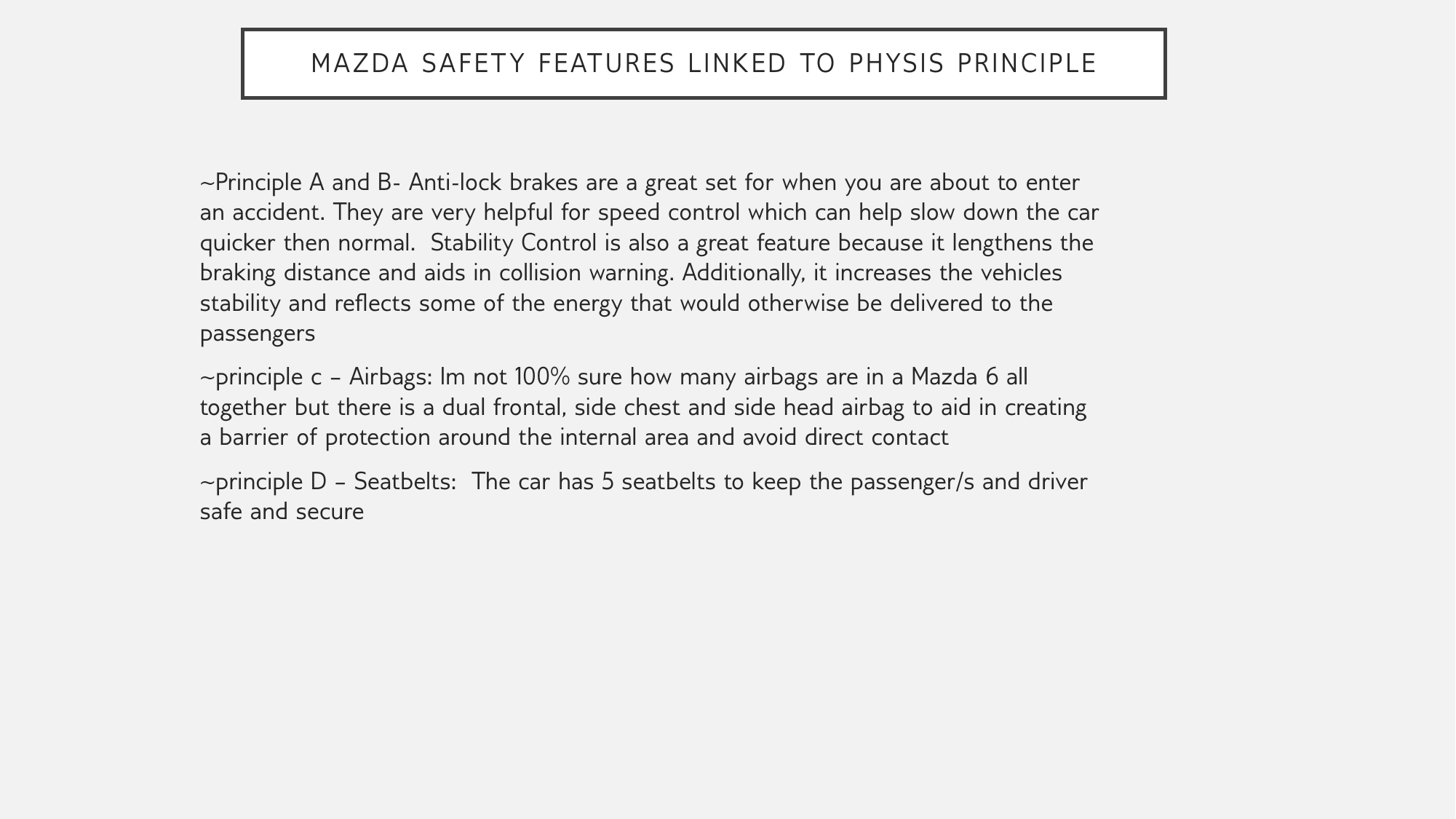

# Mazda safety features linked to physis principle
~Principle A and B- Anti-lock brakes are a great set for when you are about to enter an accident. They are very helpful for speed control which can help slow down the car quicker then normal.  Stability Control is also a great feature because it lengthens the braking distance and aids in collision warning. Additionally, it increases the vehicles stability and reflects some of the energy that would otherwise be delivered to the passengers
~principle c – Airbags: Im not 100% sure how many airbags are in a Mazda 6 all together but there is a dual frontal, side chest and side head airbag to aid in creating a barrier of protection around the internal area and avoid direct contact
~principle D – Seatbelts:  The car has 5 seatbelts to keep the passenger/s and driver safe and secure